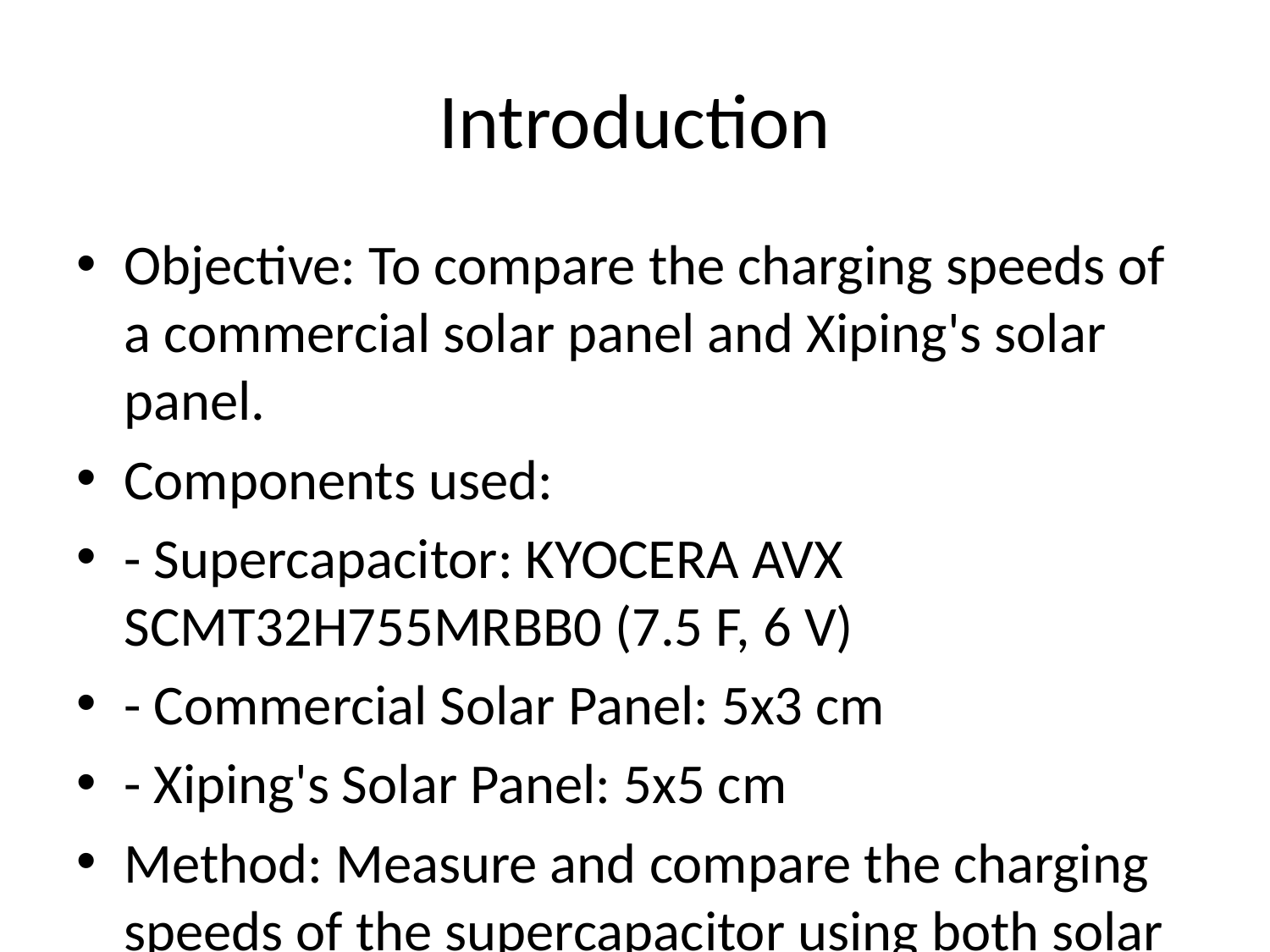

# Introduction
Objective: To compare the charging speeds of a commercial solar panel and Xiping's solar panel.
Components used:
- Supercapacitor: KYOCERA AVX SCMT32H755MRBB0 (7.5 F, 6 V)
- Commercial Solar Panel: 5x3 cm
- Xiping's Solar Panel: 5x5 cm
Method: Measure and compare the charging speeds of the supercapacitor using both solar panels under similar conditions.